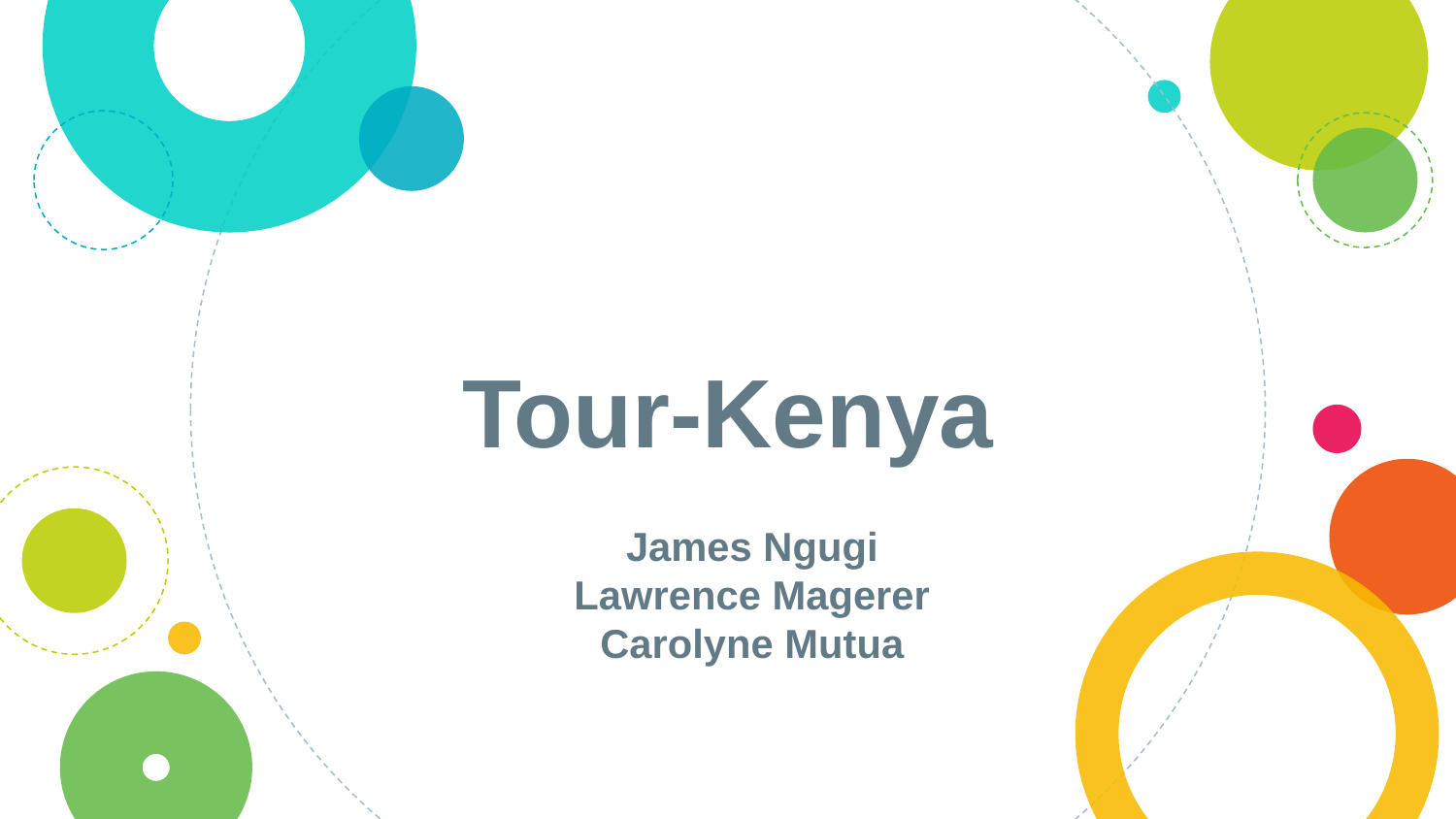

# Tour-Kenya
James Ngugi
Lawrence Magerer
Carolyne Mutua